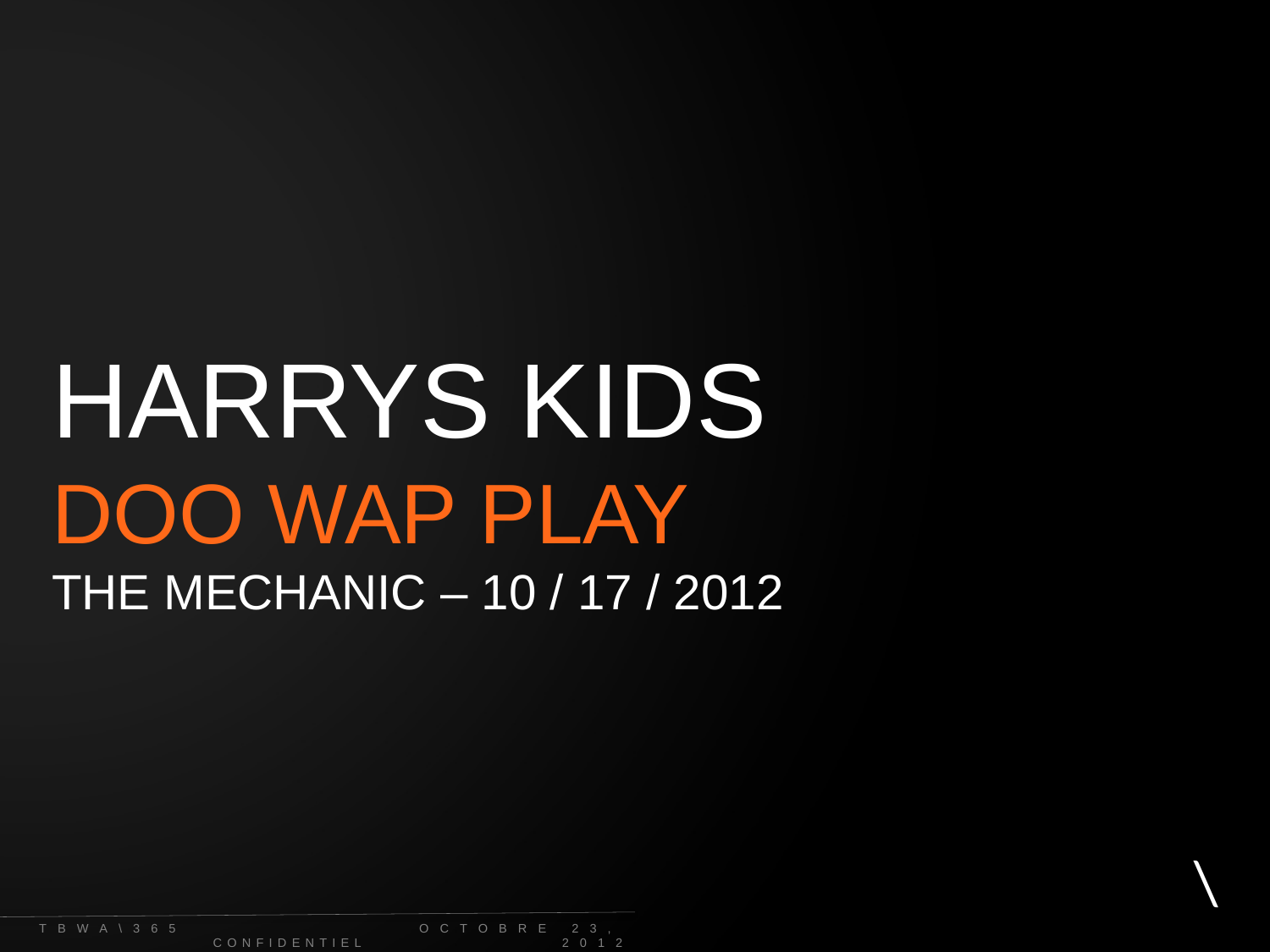

# Harrys kids DOO WAP PLAY The mechanic – 10 / 17 / 2012